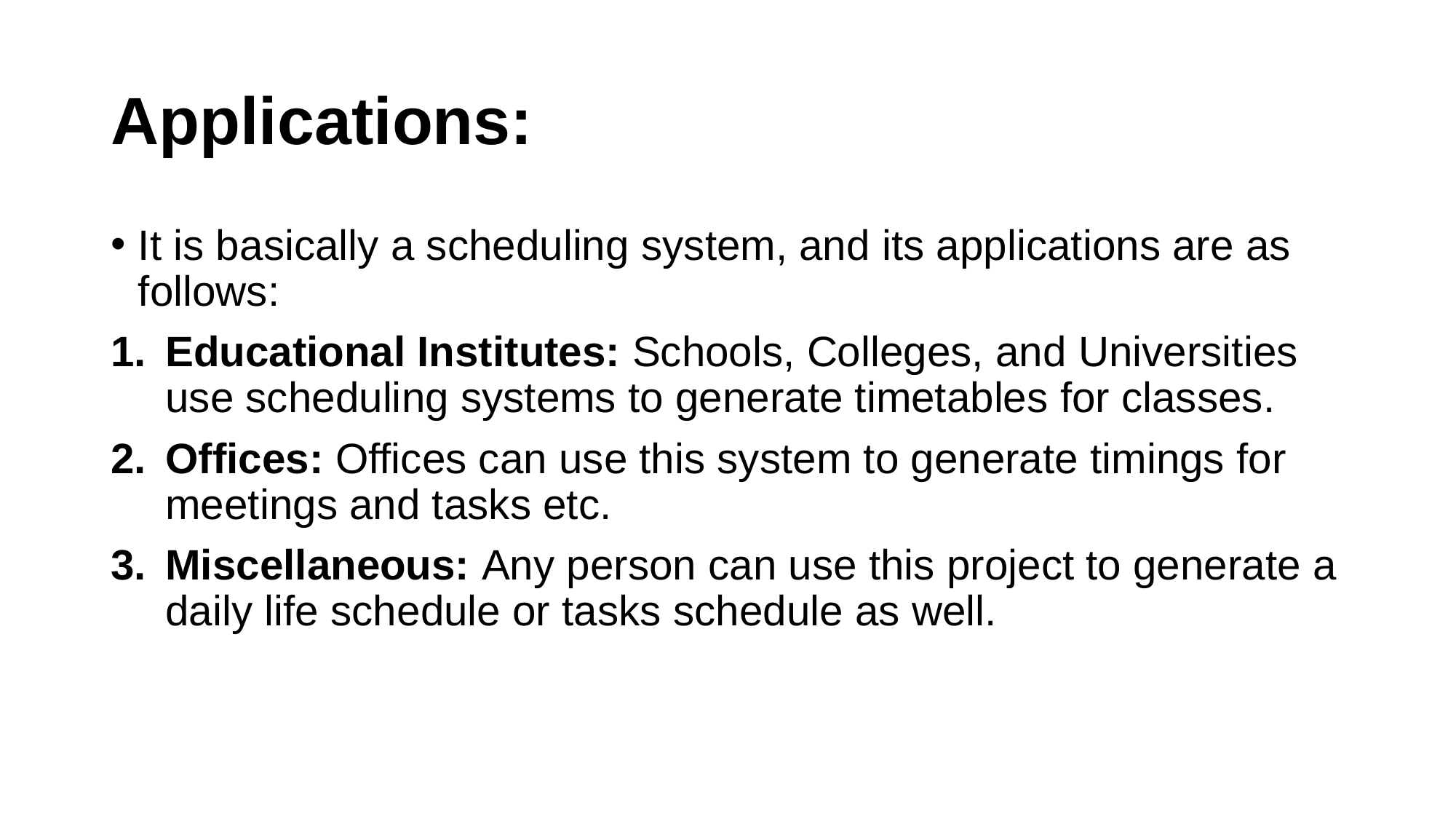

# Applications:
It is basically a scheduling system, and its applications are as follows:
Educational Institutes: Schools, Colleges, and Universities use scheduling systems to generate timetables for classes.
Offices: Offices can use this system to generate timings for meetings and tasks etc.
Miscellaneous: Any person can use this project to generate a daily life schedule or tasks schedule as well.